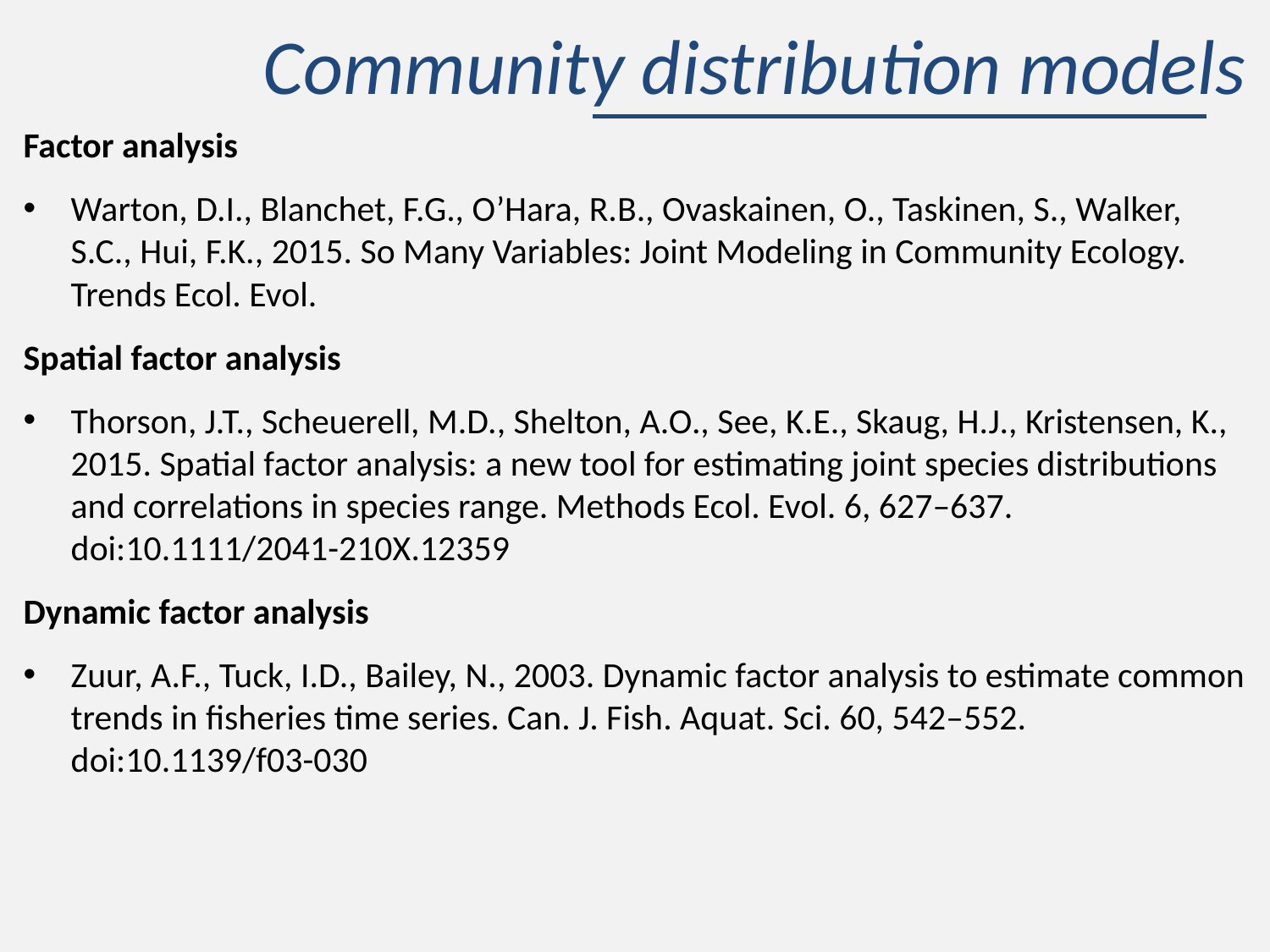

# Community distribution models
Factor analysis
Warton, D.I., Blanchet, F.G., O’Hara, R.B., Ovaskainen, O., Taskinen, S., Walker, S.C., Hui, F.K., 2015. So Many Variables: Joint Modeling in Community Ecology. Trends Ecol. Evol.
Spatial factor analysis
Thorson, J.T., Scheuerell, M.D., Shelton, A.O., See, K.E., Skaug, H.J., Kristensen, K., 2015. Spatial factor analysis: a new tool for estimating joint species distributions and correlations in species range. Methods Ecol. Evol. 6, 627–637. doi:10.1111/2041-210X.12359
Dynamic factor analysis
Zuur, A.F., Tuck, I.D., Bailey, N., 2003. Dynamic factor analysis to estimate common trends in fisheries time series. Can. J. Fish. Aquat. Sci. 60, 542–552. doi:10.1139/f03-030